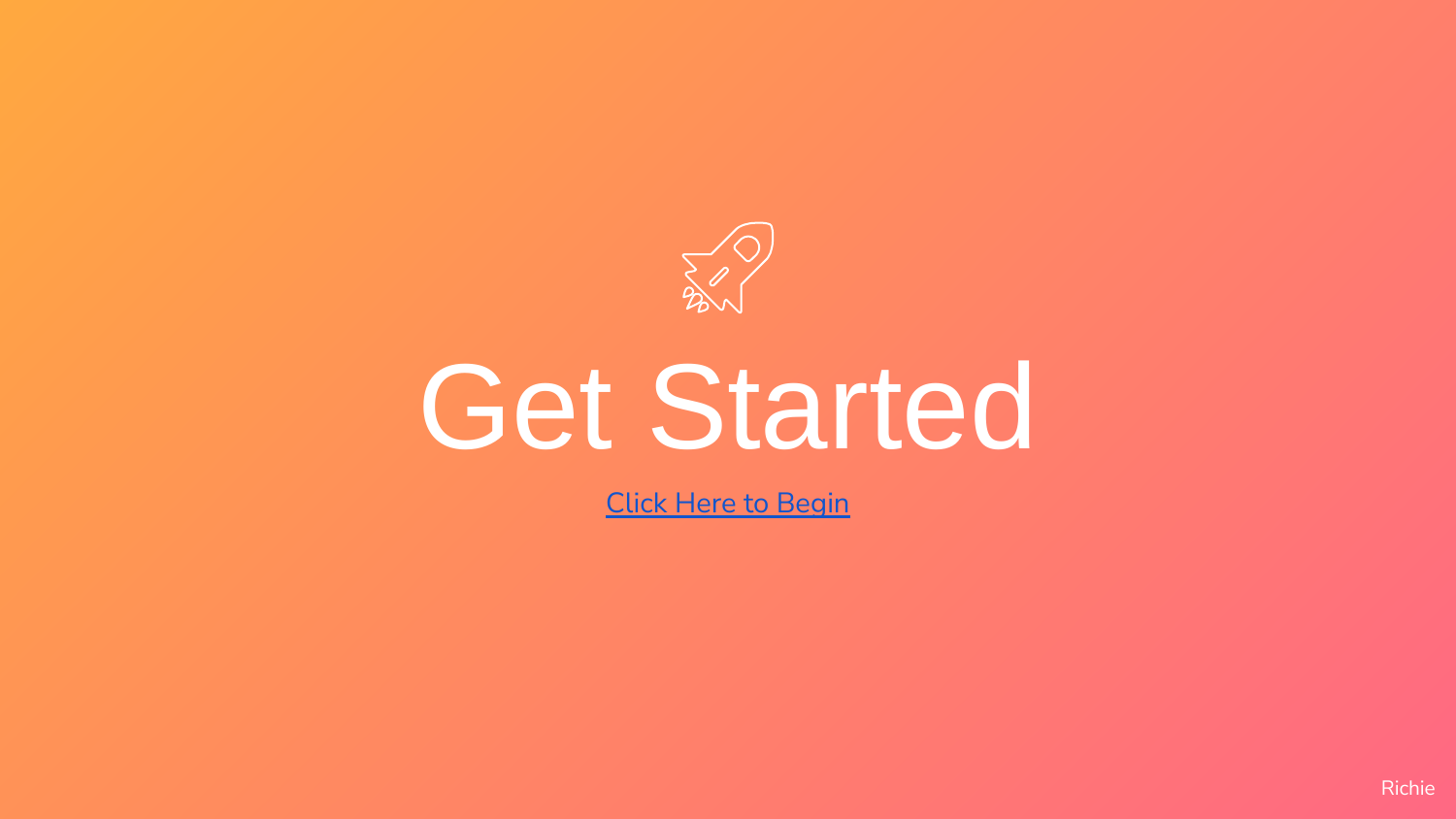

Get Started
Click Here to Begin
Richie